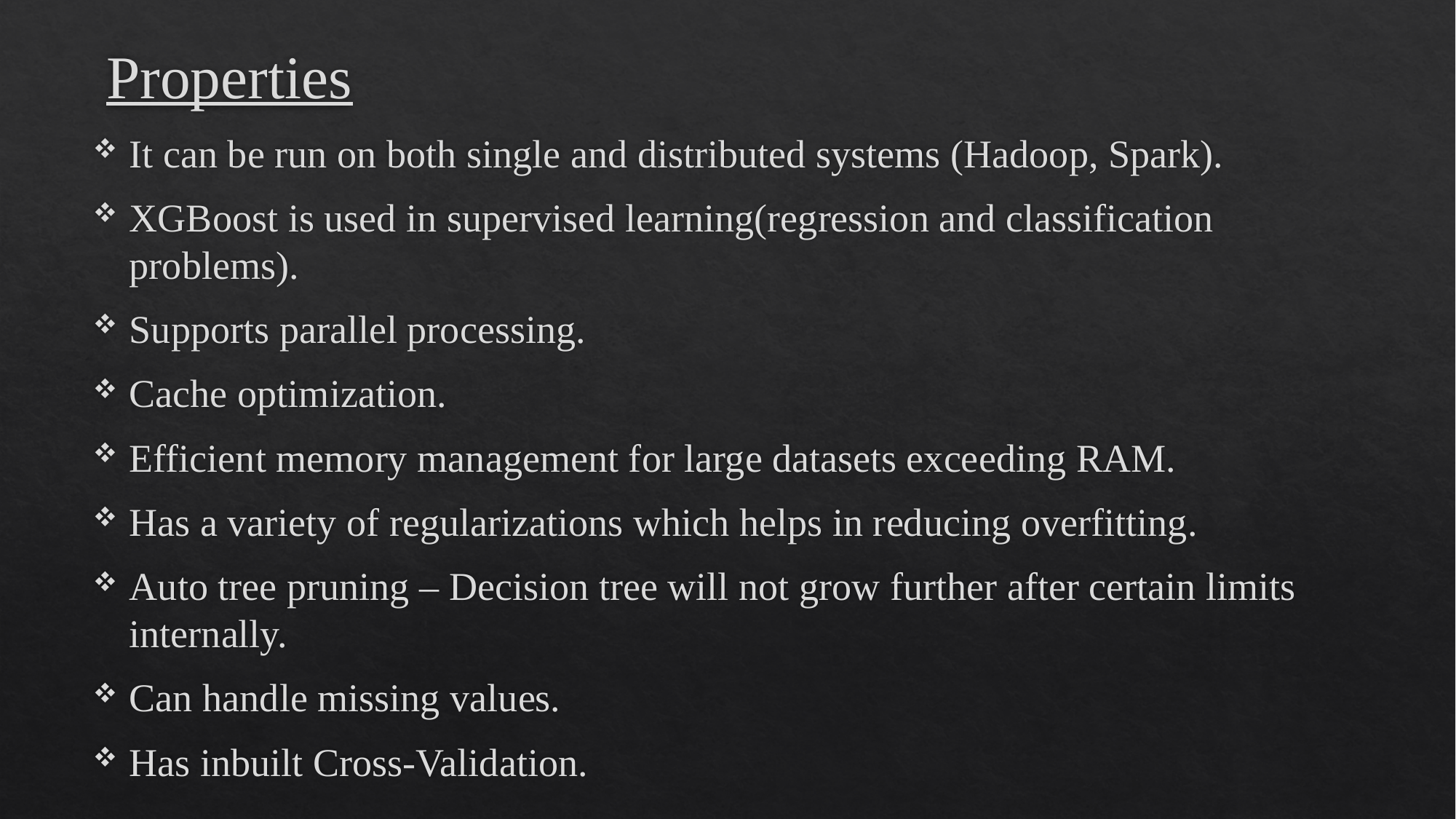

# Properties
It can be run on both single and distributed systems (Hadoop, Spark).
XGBoost is used in supervised learning(regression and classification problems).
Supports parallel processing.
Cache optimization.
Efficient memory management for large datasets exceeding RAM.
Has a variety of regularizations which helps in reducing overfitting.
Auto tree pruning – Decision tree will not grow further after certain limits internally.
Can handle missing values.
Has inbuilt Cross-Validation.